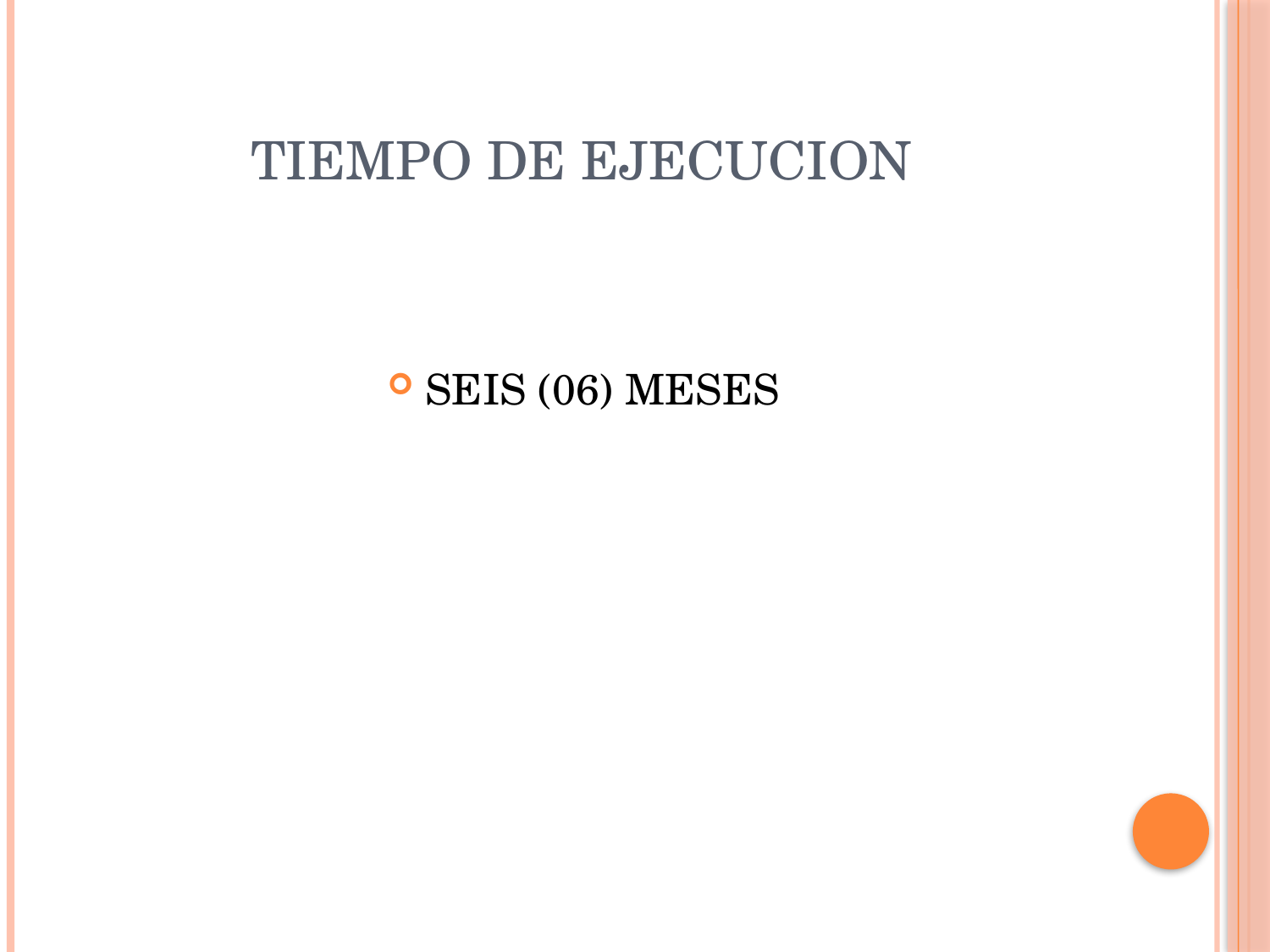

# TIEMPO DE EJECUCION
SEIS (06) MESES